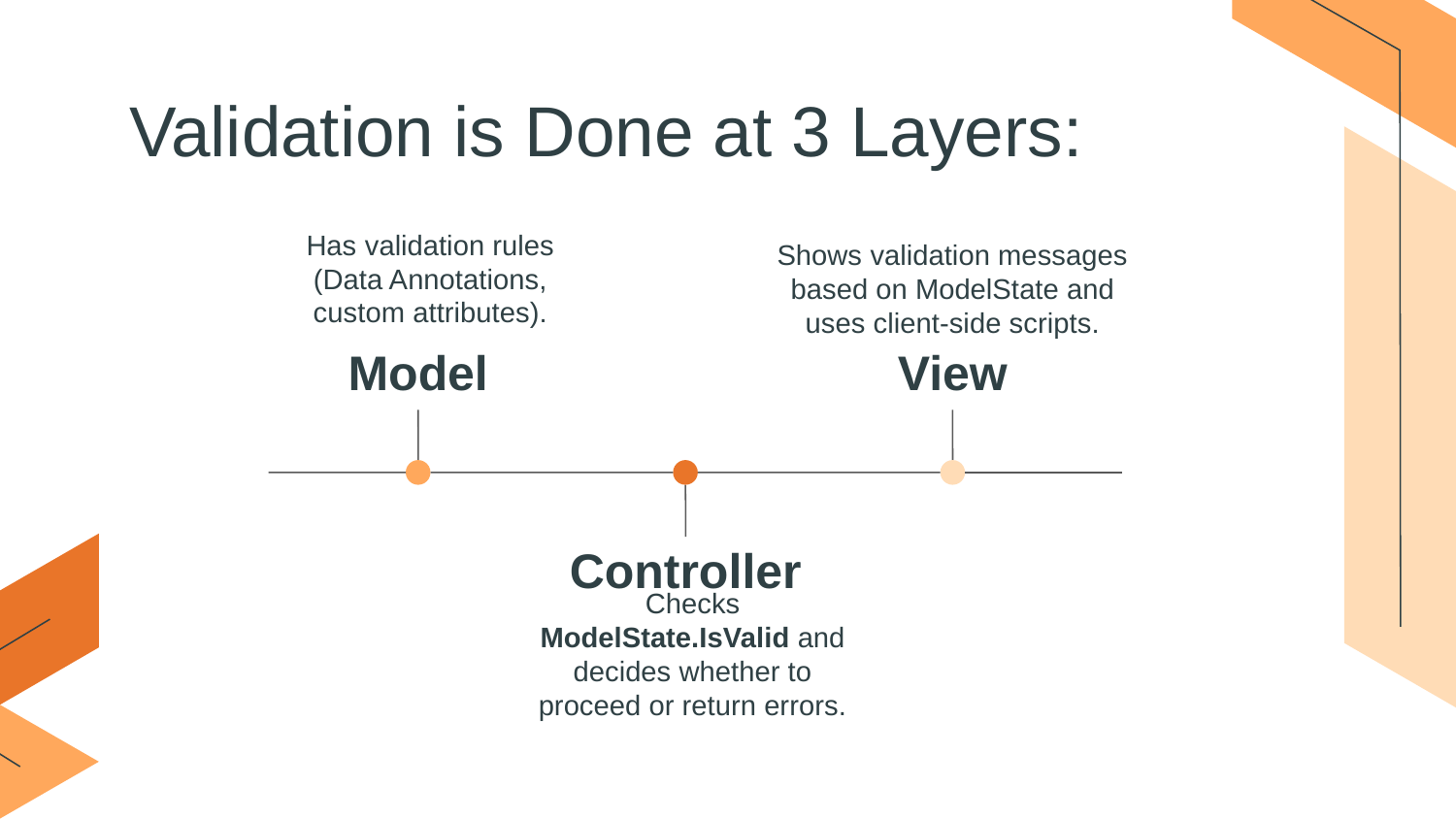

# Validation is Done at 3 Layers:
Has validation rules (Data Annotations, custom attributes).
Shows validation messages based on ModelState and uses client-side scripts.
Model
View

Controller
Checks ModelState.IsValid and decides whether to proceed or return errors.